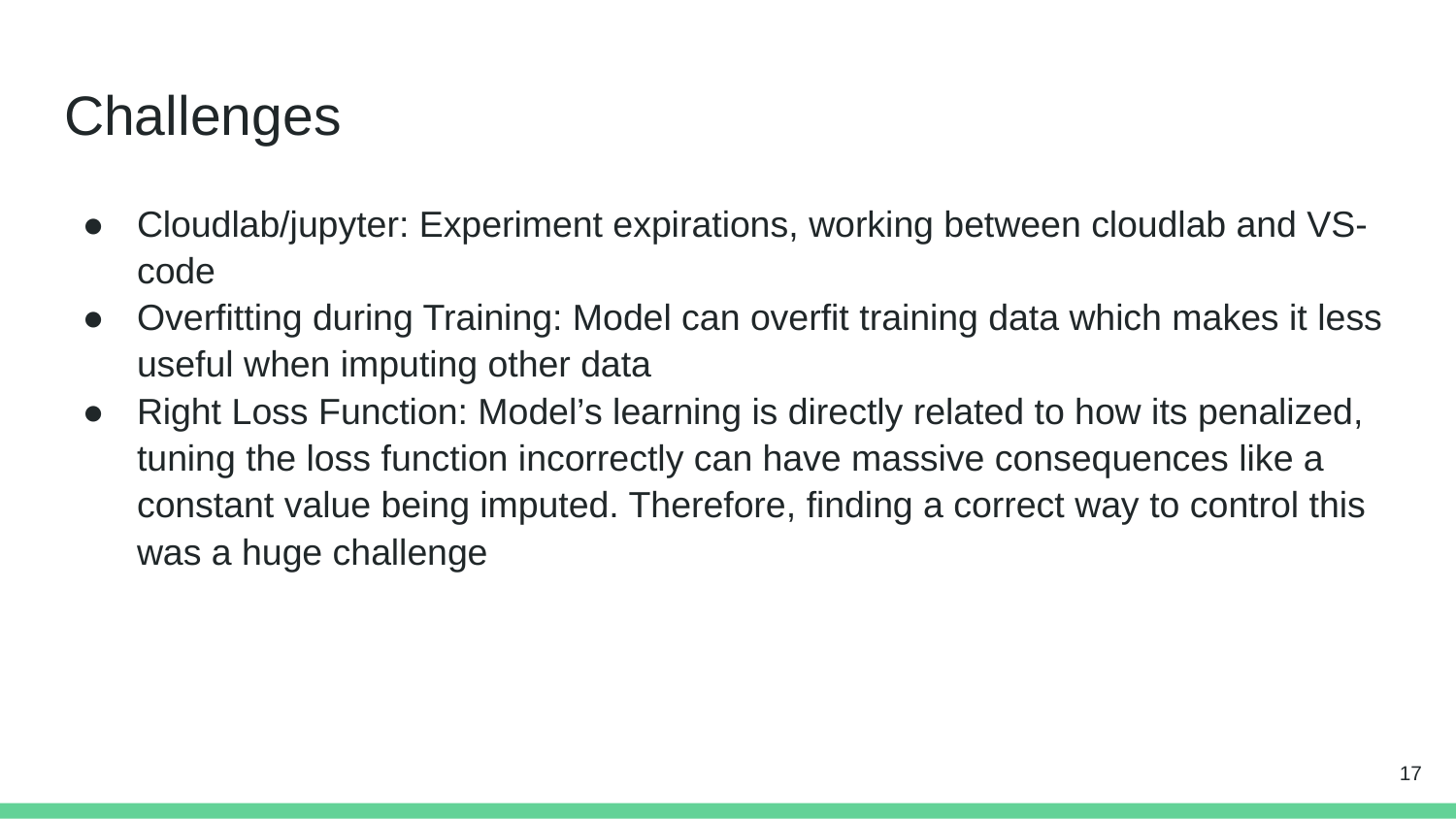

# Challenges
Cloudlab/jupyter: Experiment expirations, working between cloudlab and VS-code
Overfitting during Training: Model can overfit training data which makes it less useful when imputing other data
Right Loss Function: Model’s learning is directly related to how its penalized, tuning the loss function incorrectly can have massive consequences like a constant value being imputed. Therefore, finding a correct way to control this was a huge challenge
17